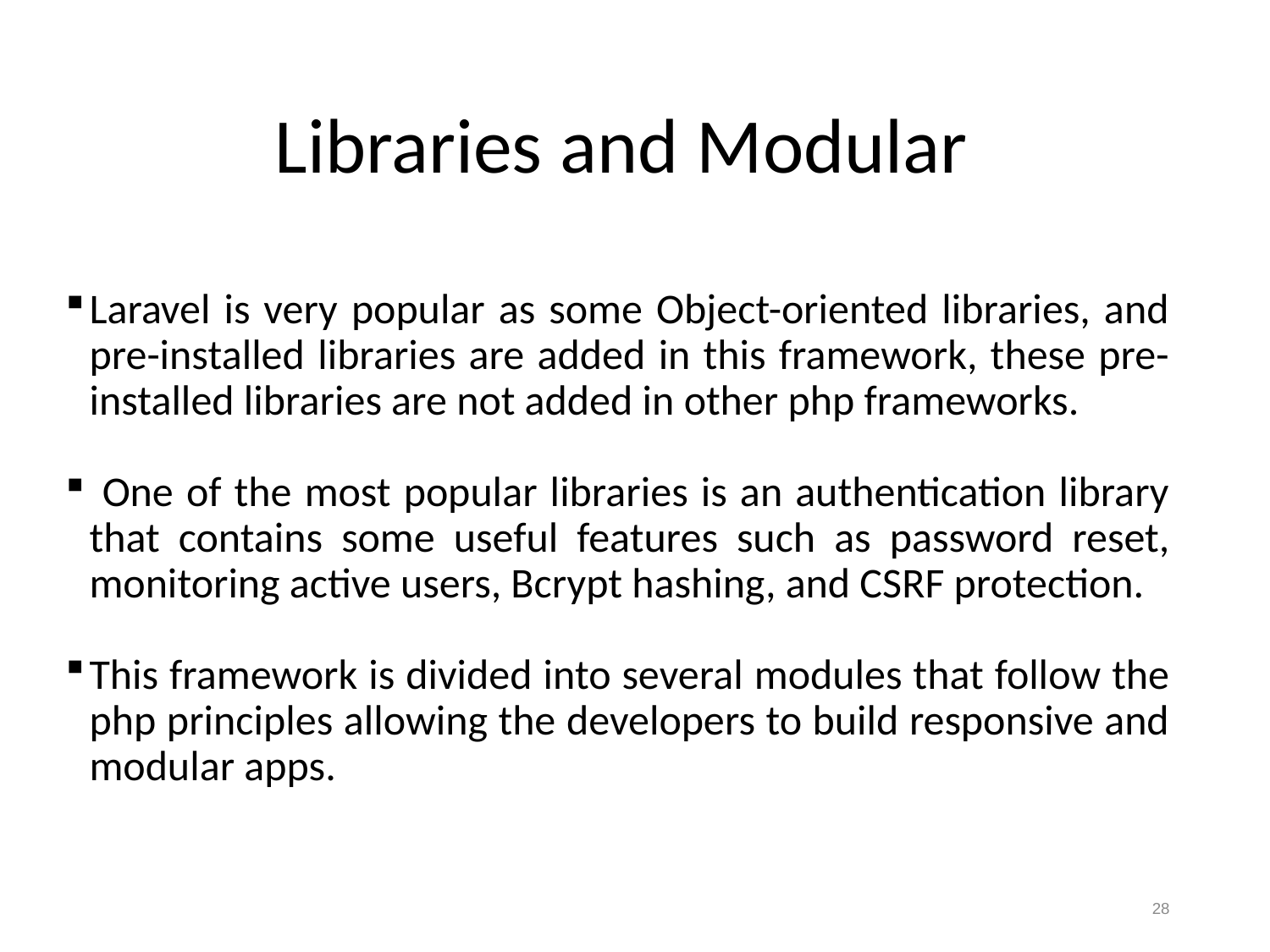

Libraries and Modular

Laravel is very popular as some Object-oriented libraries, and pre-installed libraries are added in this framework, these pre-installed libraries are not added in other php frameworks.

 One of the most popular libraries is an authentication library that contains some useful features such as password reset, monitoring active users, Bcrypt hashing, and CSRF protection.

This framework is divided into several modules that follow the php principles allowing the developers to build responsive and modular apps.
28